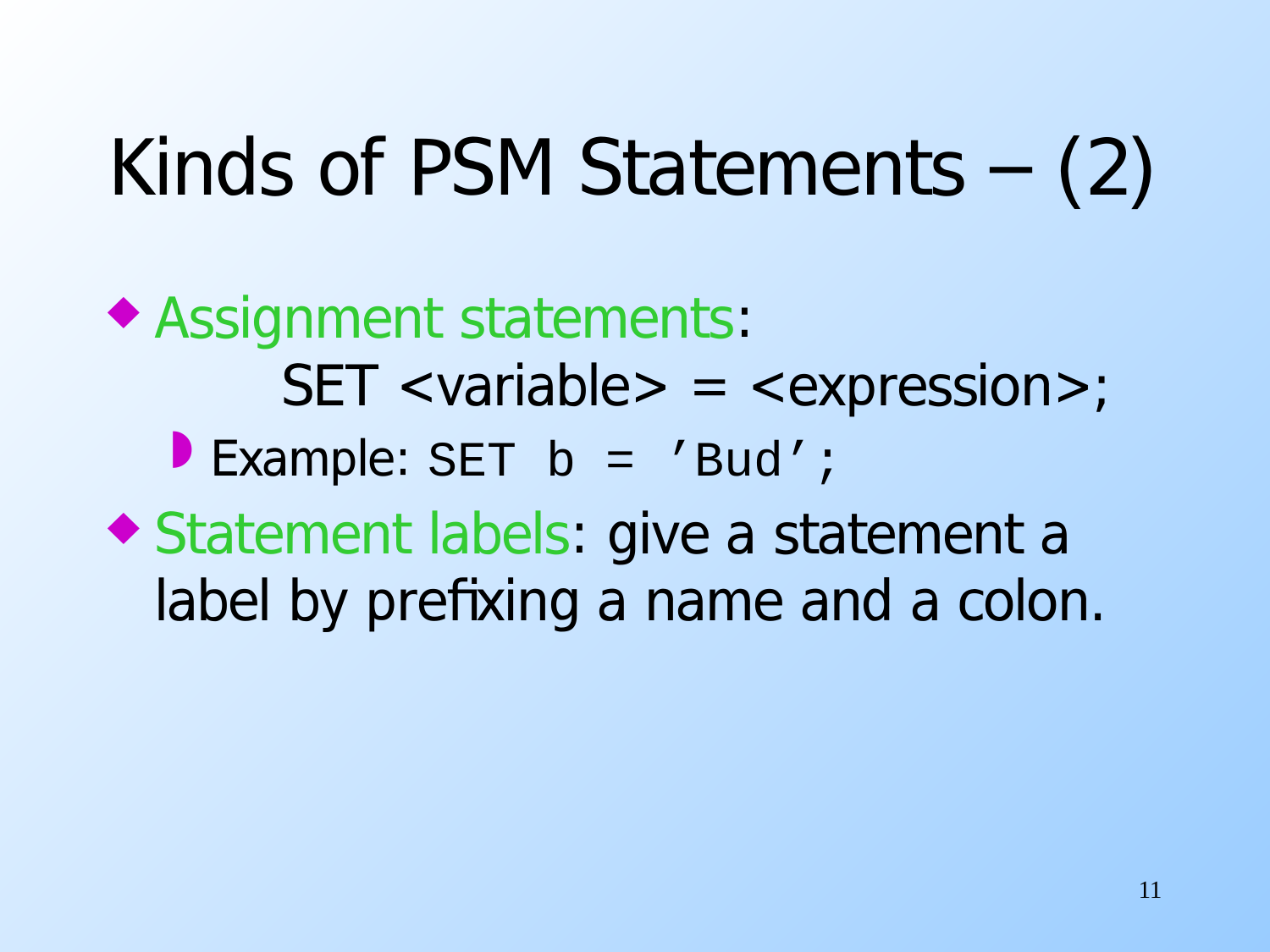

# Kinds of PSM Statements – (2)
Assignment statements:                  	SET <variable> = <expression>;
Example: SET b = ’Bud’;
Statement labels: give a statement a label by prefixing a name and a colon.
11